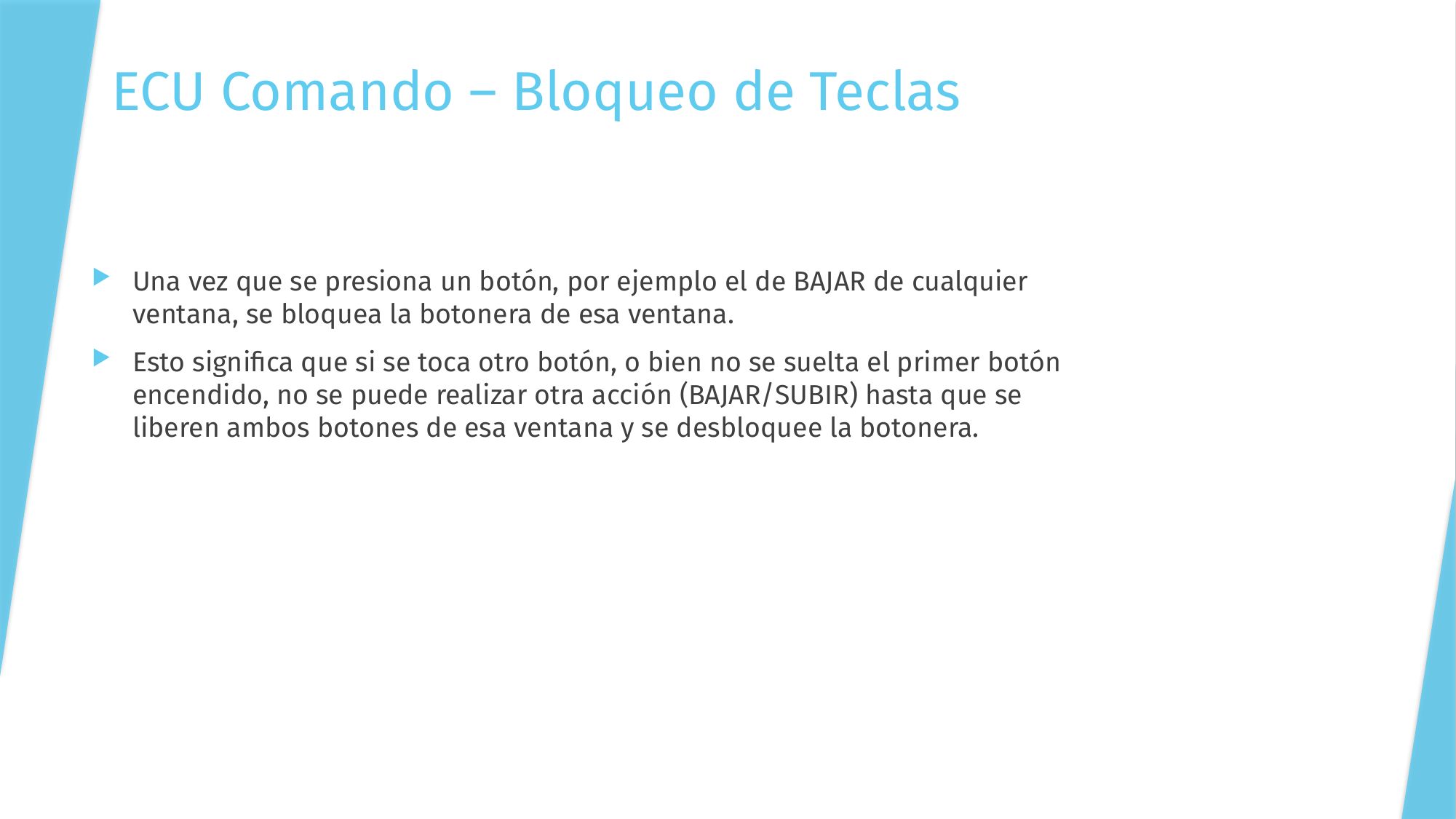

# ECU Comando – Bloqueo de Teclas
Una vez que se presiona un botón, por ejemplo el de BAJAR de cualquier ventana, se bloquea la botonera de esa ventana.
Esto significa que si se toca otro botón, o bien no se suelta el primer botón encendido, no se puede realizar otra acción (BAJAR/SUBIR) hasta que se liberen ambos botones de esa ventana y se desbloquee la botonera.